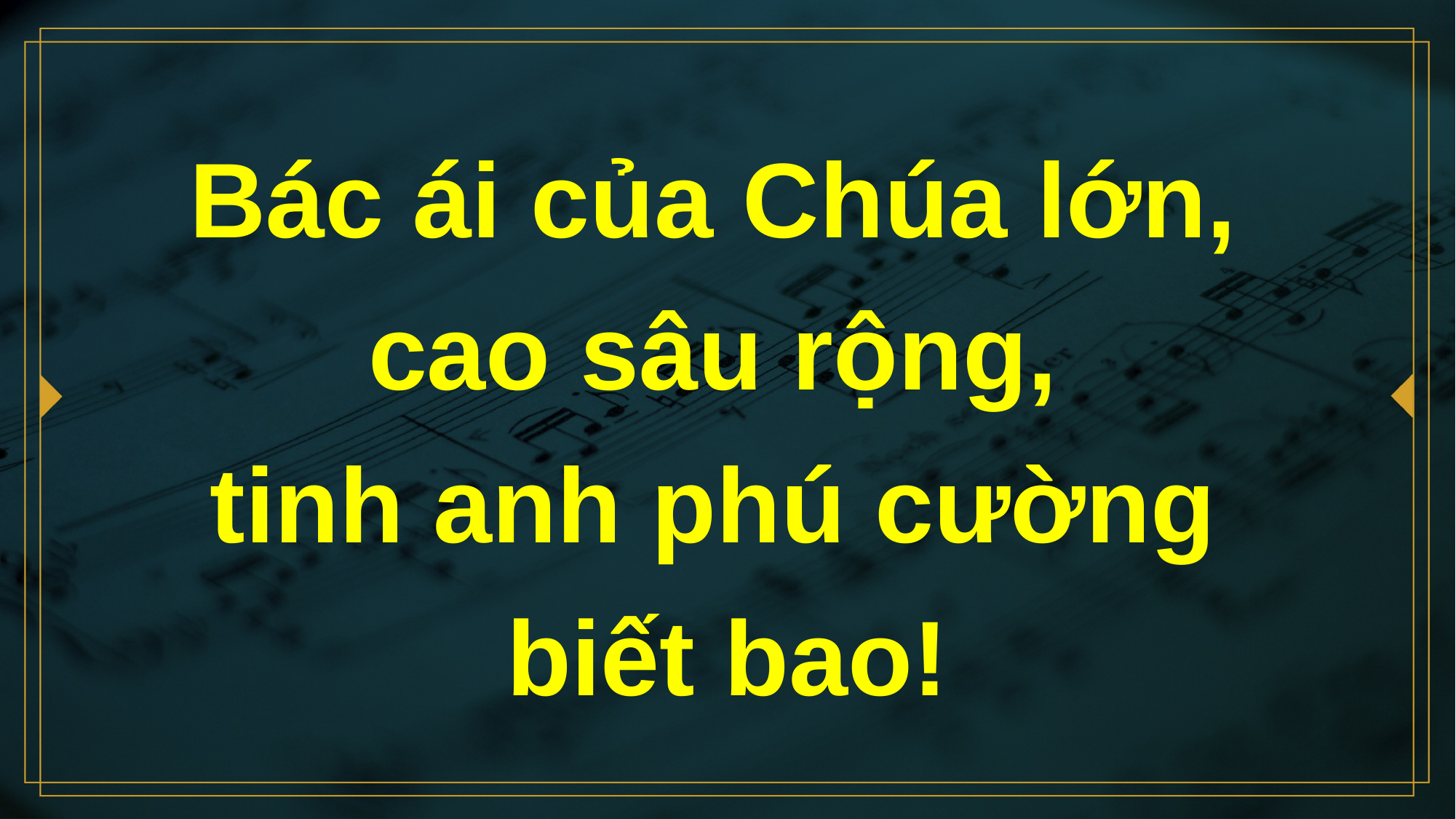

# Bác ái của Chúa lớn, cao sâu rộng, tinh anh phú cường biết bao!